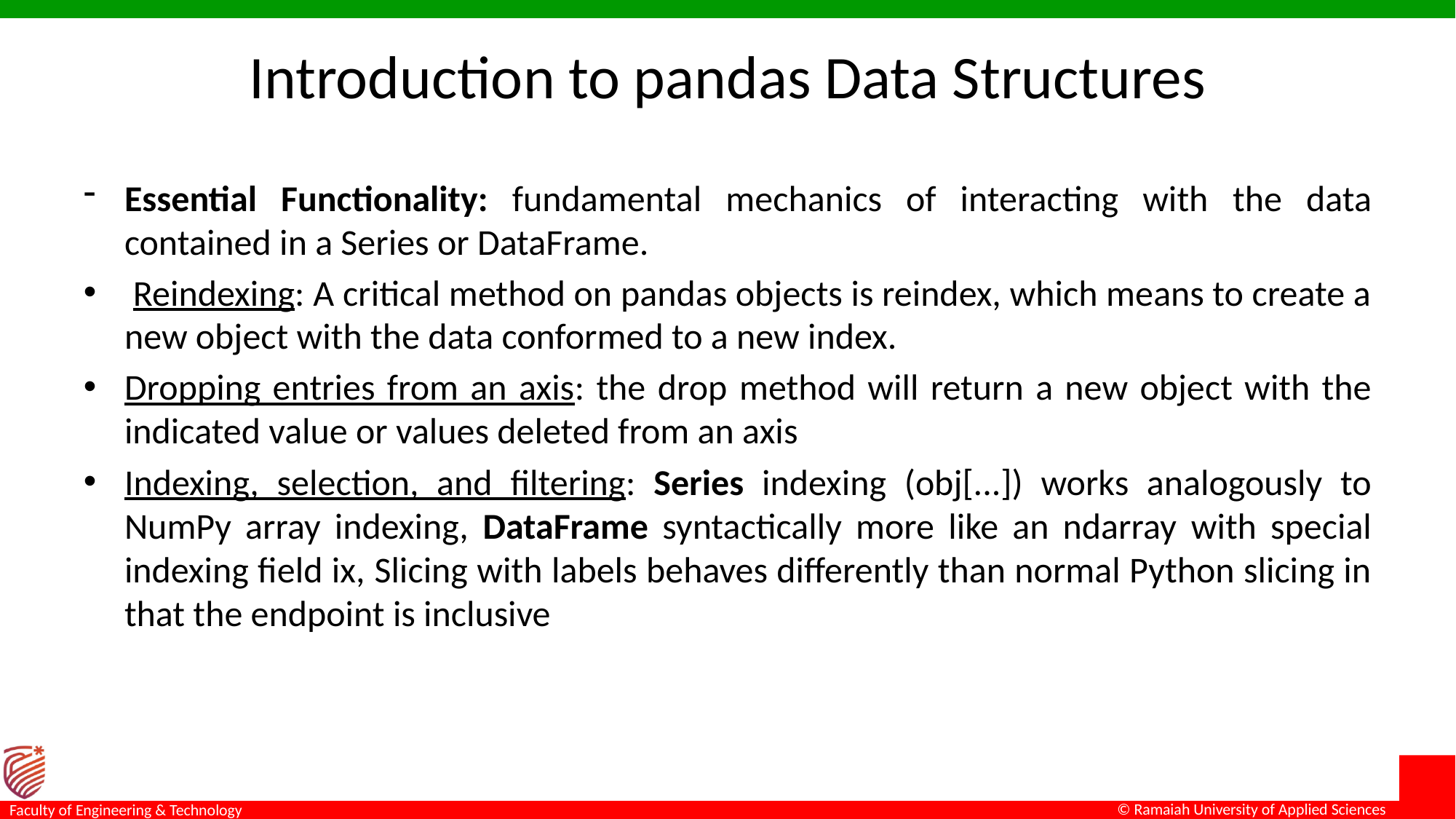

# Introduction to pandas Data Structures
Essential Functionality: fundamental mechanics of interacting with the data contained in a Series or DataFrame.
 Reindexing: A critical method on pandas objects is reindex, which means to create a new object with the data conformed to a new index.
Dropping entries from an axis: the drop method will return a new object with the indicated value or values deleted from an axis
Indexing, selection, and filtering: Series indexing (obj[...]) works analogously to NumPy array indexing, DataFrame syntactically more like an ndarray with special indexing field ix, Slicing with labels behaves differently than normal Python slicing in that the endpoint is inclusive